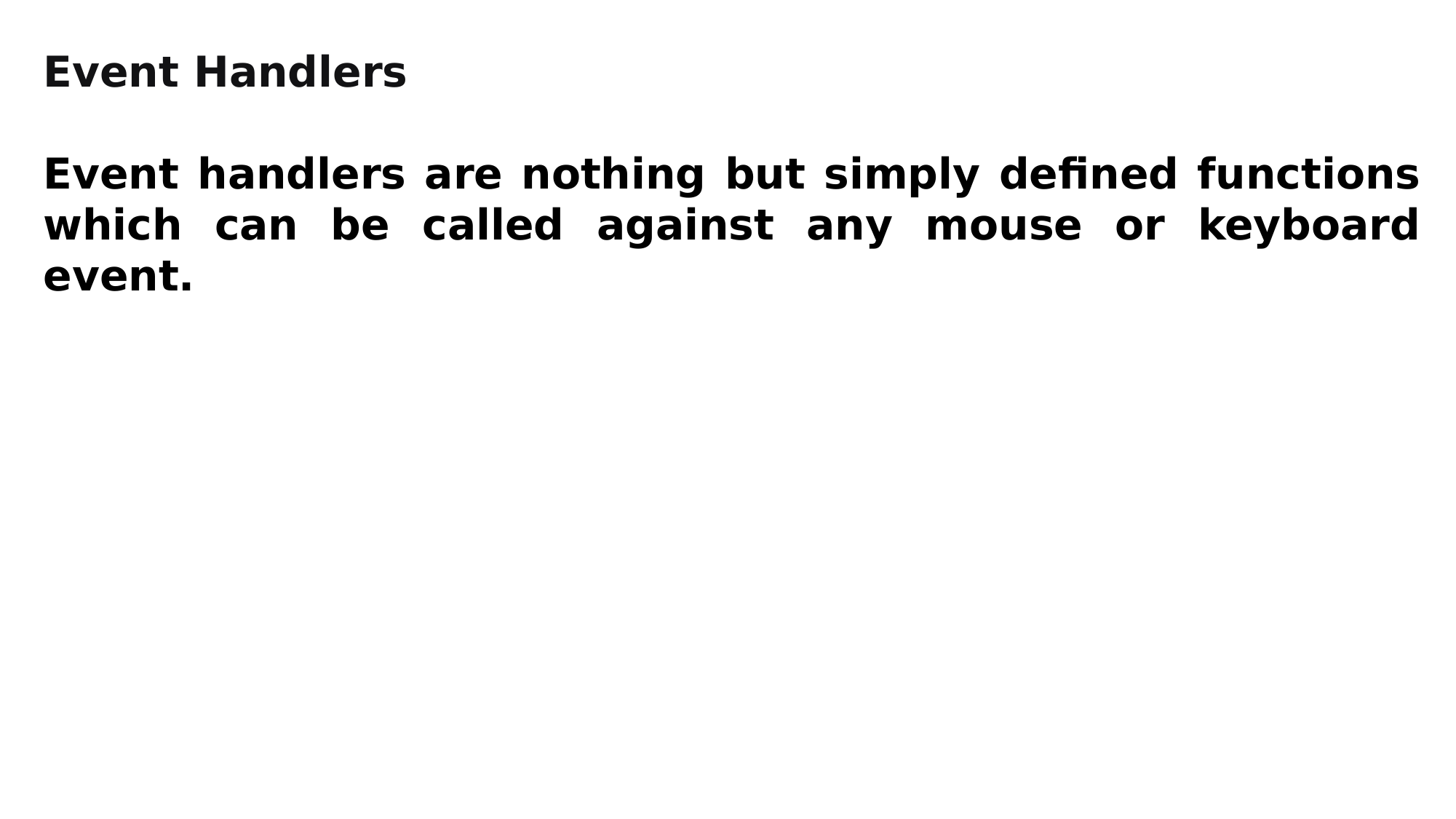

Event Handlers

Event handlers are nothing but simply defined functions which can be called against any mouse or keyboard event.